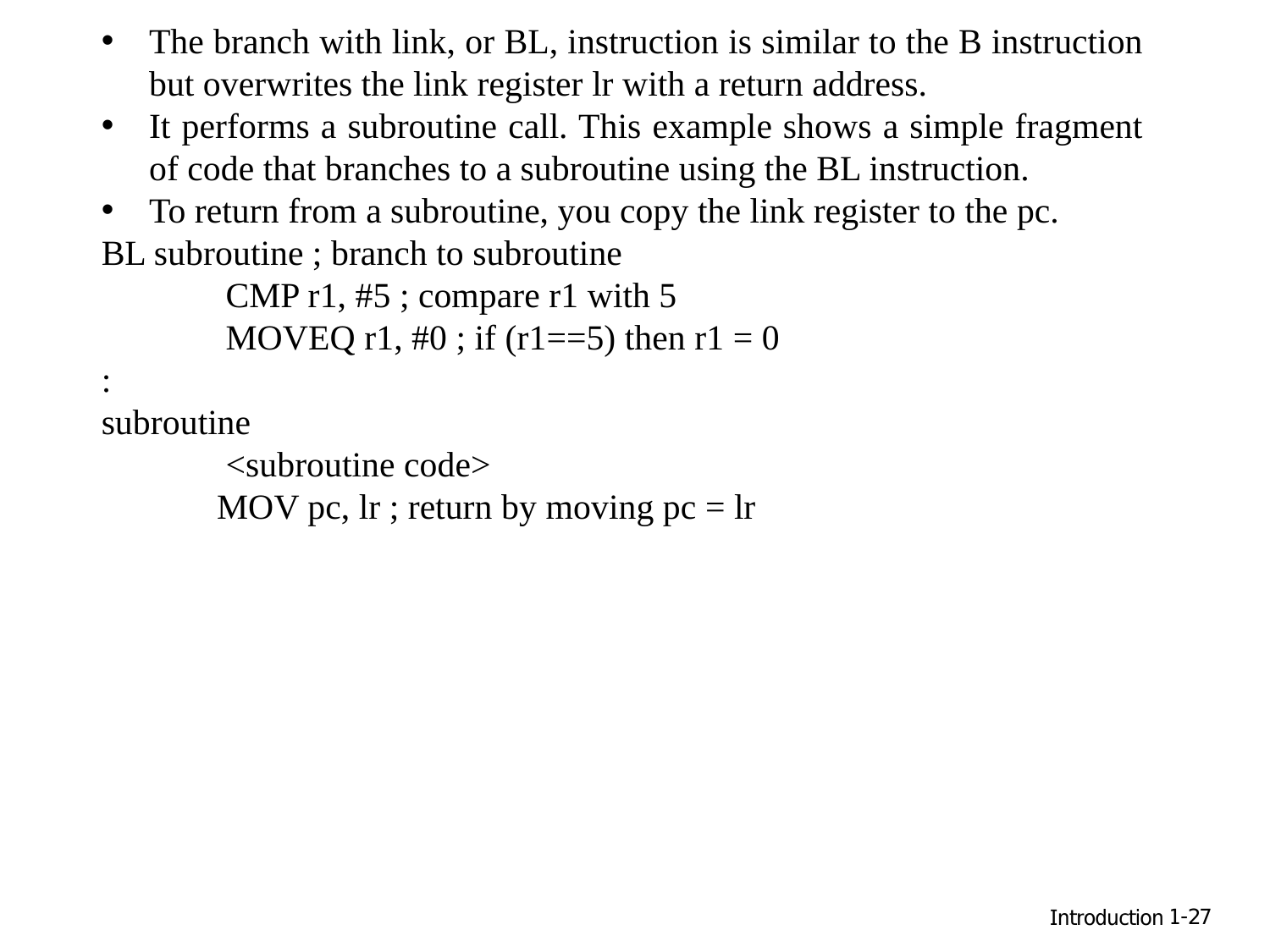

The branch with link, or BL, instruction is similar to the B instruction but overwrites the link register lr with a return address.
It performs a subroutine call. This example shows a simple fragment of code that branches to a subroutine using the BL instruction.
To return from a subroutine, you copy the link register to the pc.
BL subroutine ; branch to subroutine
              CMP r1, #5 ; compare r1 with 5
              MOVEQ r1, #0 ; if (r1==5) then r1 = 0
:
subroutine
              <subroutine code>
             MOV pc, lr ; return by moving pc = lr
1-27
Introduction